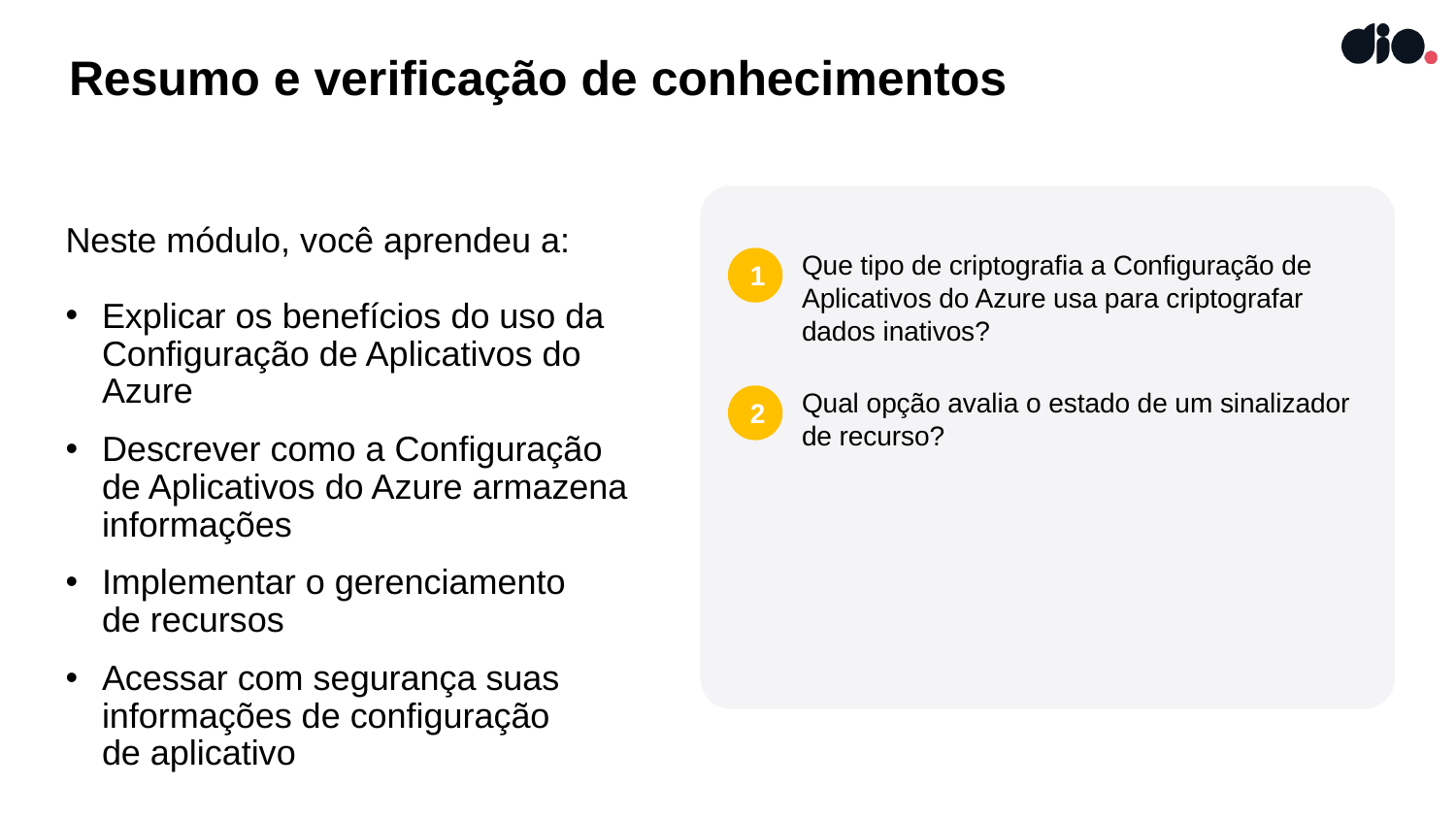

# Resumo e verificação de conhecimentos
Neste módulo, você aprendeu a:
Explicar os benefícios do uso da Configuração de Aplicativos do Azure
Descrever como a Configuração
de Aplicativos do Azure armazena informações
Implementar o gerenciamento
de recursos
Acessar com segurança suas informações de configuração
de aplicativo

1
Que tipo de criptografia a Configuração de Aplicativos do Azure usa para criptografar dados inativos?
2
Qual opção avalia o estado de um sinalizador de recurso?